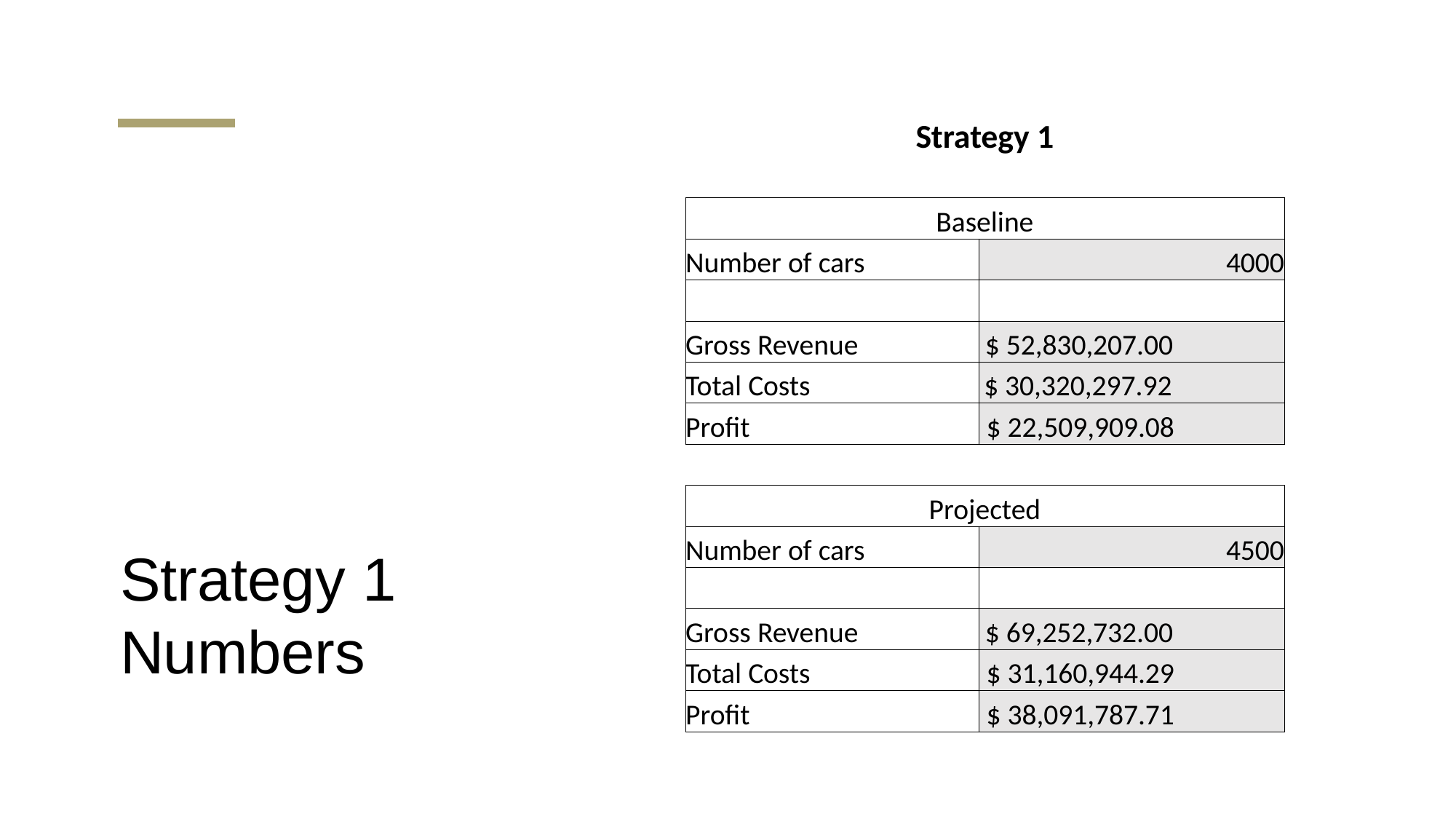

| Strategy 1 |  |
| --- | --- |
|  |  |
| Baseline |  |
| Number of cars | 4000 |
|  |  |
| Gross Revenue | $ 52,830,207.00 |
| Total Costs | $ 30,320,297.92 |
| Profit | $ 22,509,909.08 |
|  |  |
| Projected |  |
| Number of cars | 4500 |
|  |  |
| Gross Revenue | $ 69,252,732.00 |
| Total Costs | $ 31,160,944.29 |
| Profit | $ 38,091,787.71 |
# Strategy 1 Numbers